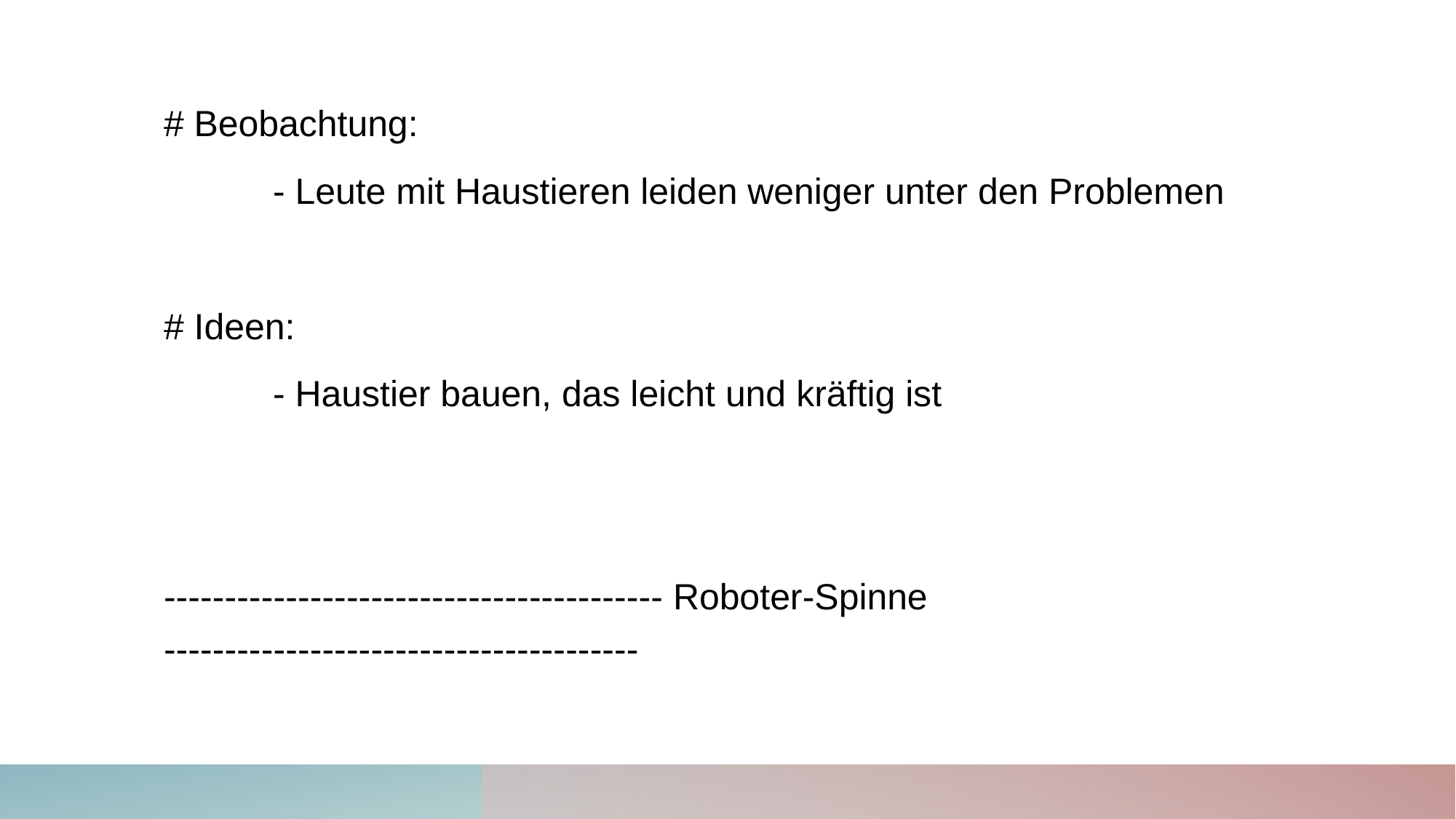

# Beobachtung:
	- Leute mit Haustieren leiden weniger unter den Problemen

# Ideen:
	- Haustier bauen, das leicht und kräftig ist

----------------------------------------- Roboter-Spinne ---------------------------------------